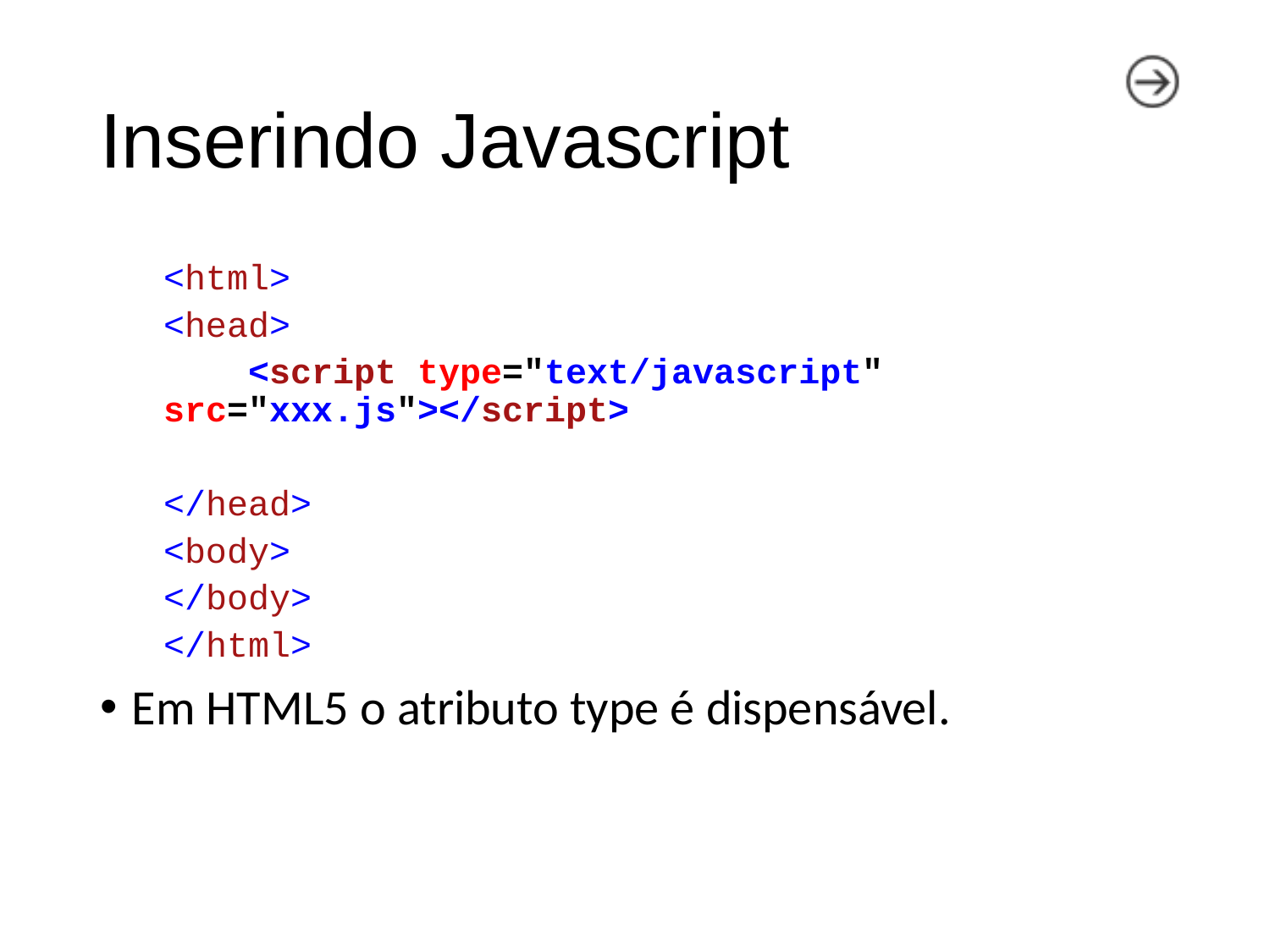

# Inserindo Javascript
<html>
<head>
    <script type="text/javascript" src="xxx.js"></script>

</head>
<body>
</body>
</html>
Em HTML5 o atributo type é dispensável.